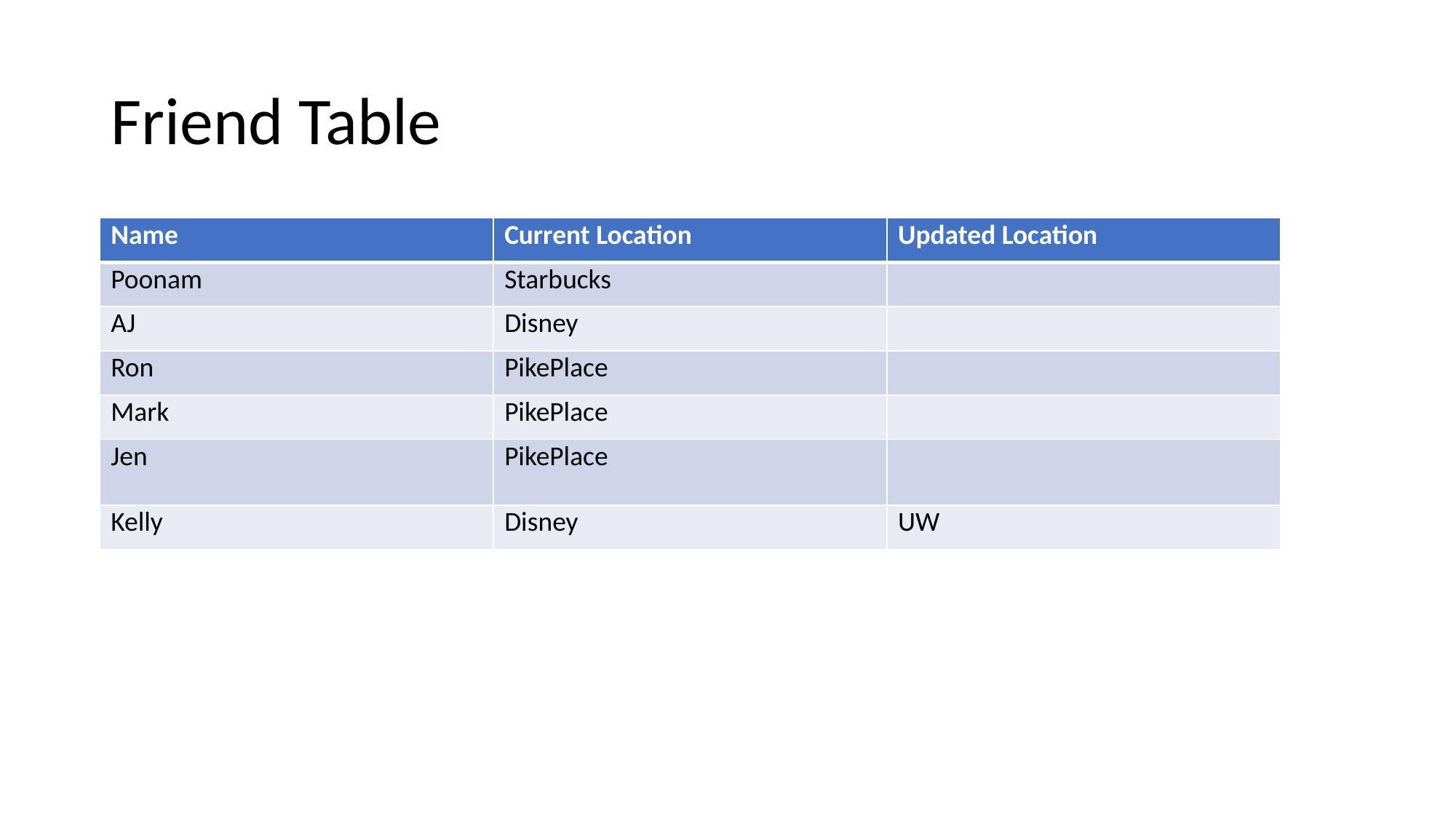

# Friend Table
| Name | Current Location | Updated Location |
| --- | --- | --- |
| Poonam | Starbucks |  |
| AJ | Disney |  |
| Ron | PikePlace |  |
| Mark | PikePlace |  |
| Jen | PikePlace |  |
| Kelly | Disney | UW |